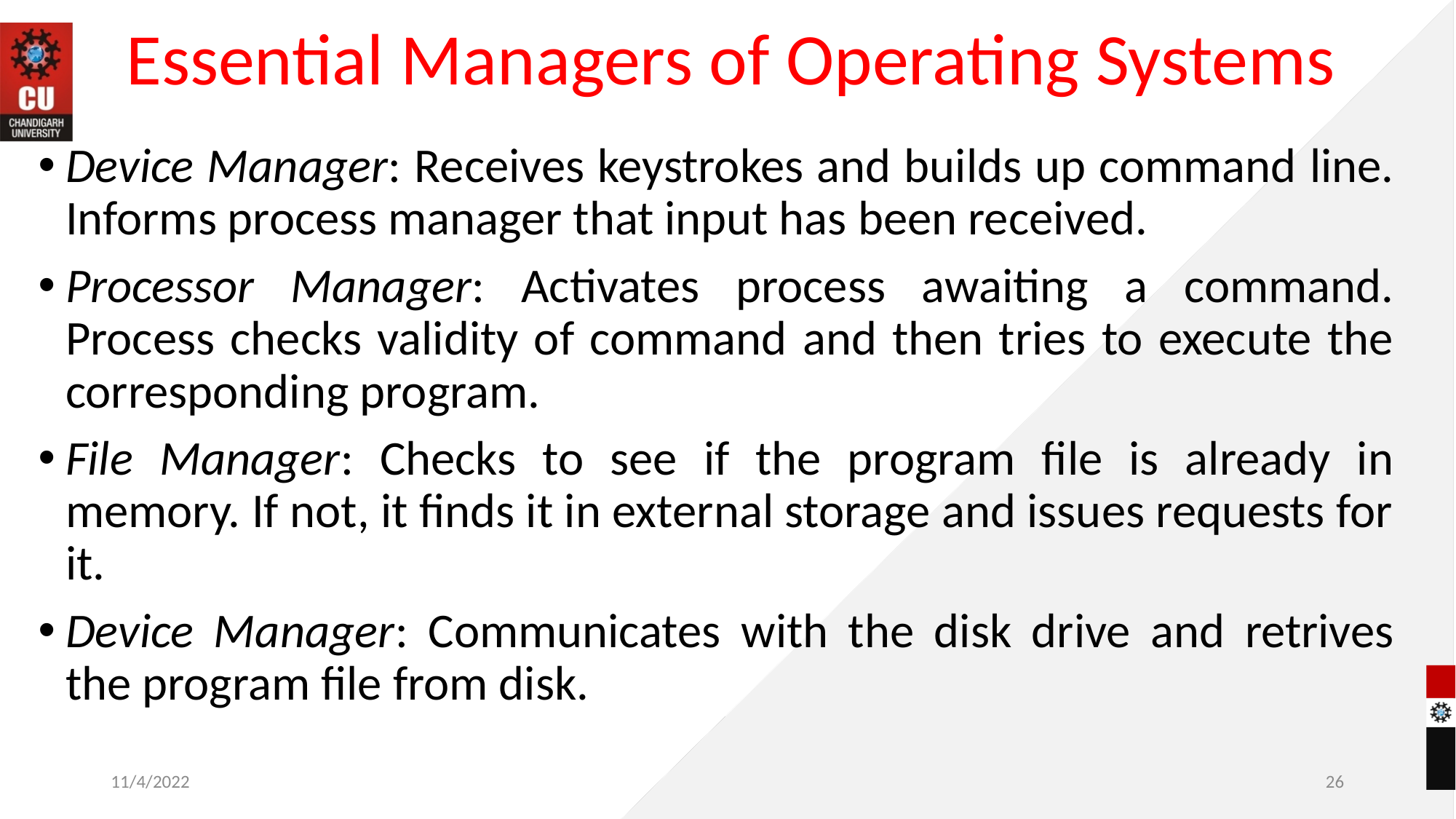

# Essential Managers of Operating Systems
Device Manager: Receives keystrokes and builds up command line. Informs process manager that input has been received.
Processor Manager: Activates process awaiting a command. Process checks validity of command and then tries to execute the corresponding program.
File Manager: Checks to see if the program file is already in memory. If not, it finds it in external storage and issues requests for it.
Device Manager: Communicates with the disk drive and retrives the program file from disk.
11/4/2022
26